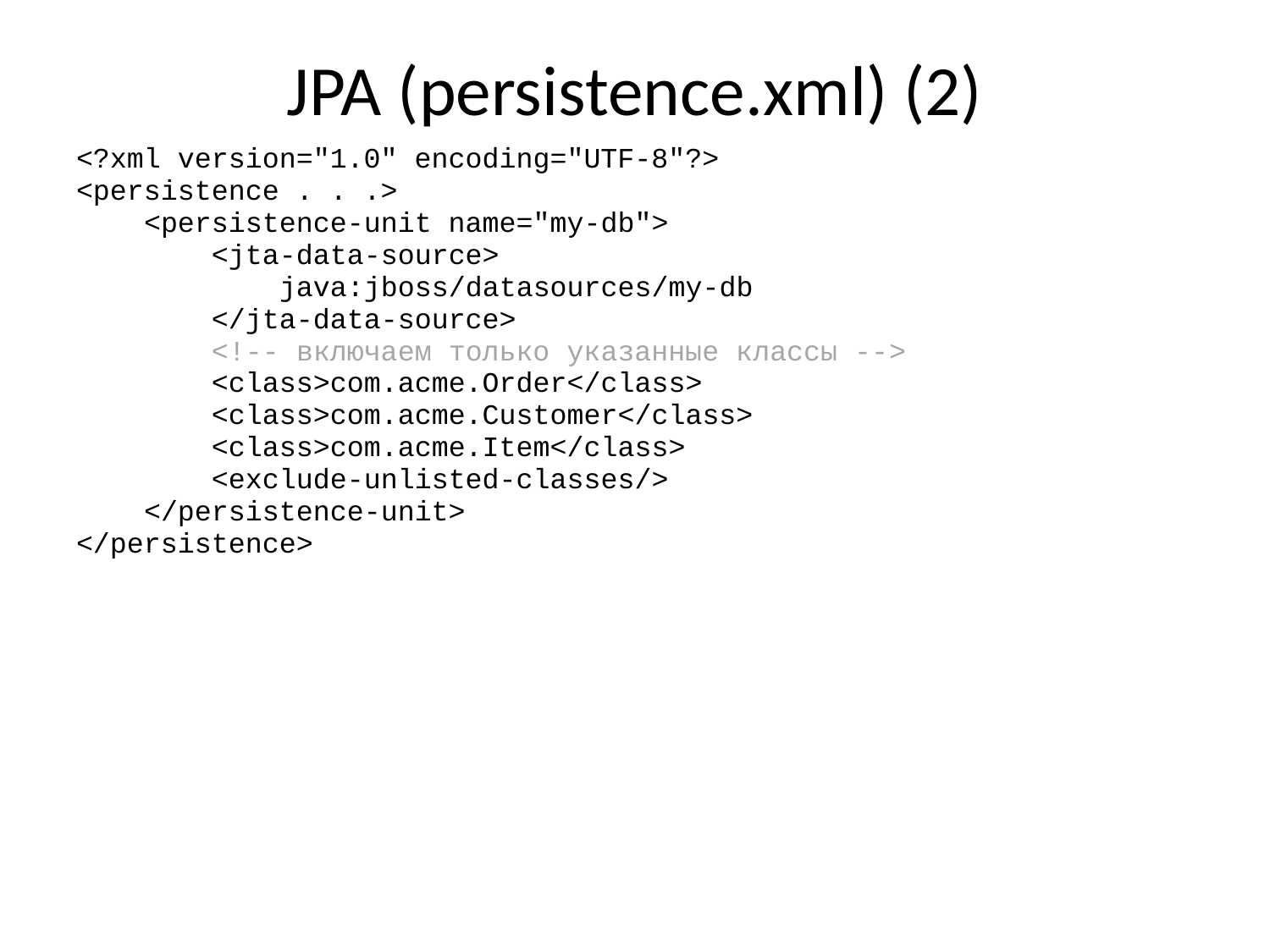

# JPA (persistence.xml) (2)
<?xml version="1.0" encoding="UTF-8"?>
<persistence . . .>
    <persistence-unit name="my-db">
        <jta-data-source>
            java:jboss/datasources/my-db
        </jta-data-source>
        <!-- включаем только указанные классы -->
        <class>com.acme.Order</class>
        <class>com.acme.Customer</class>
        <class>com.acme.Item</class>
        <exclude-unlisted-classes/>
    </persistence-unit>
</persistence>